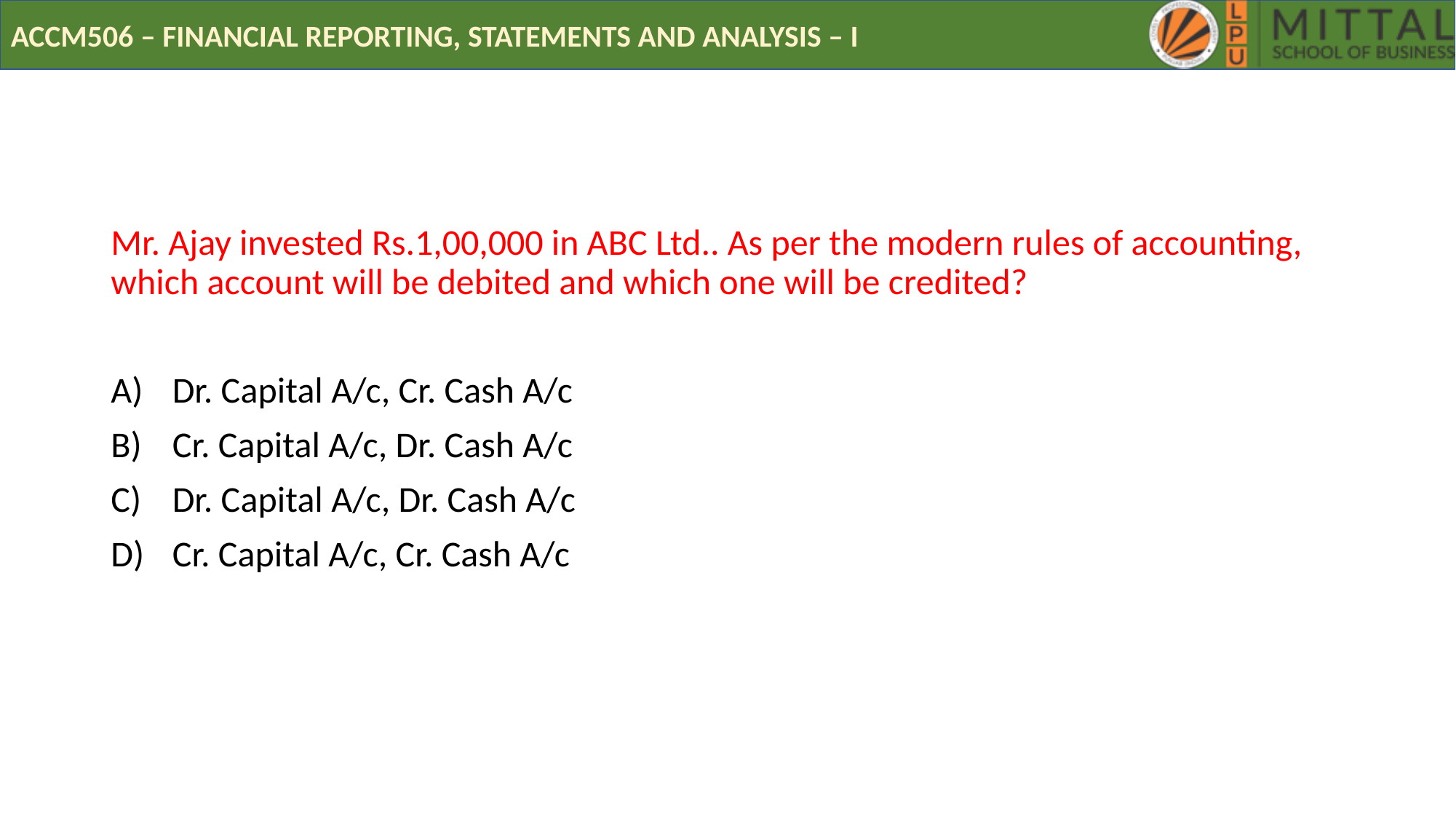

# POLL
Mr. Ajay invested Rs.1,00,000 in ABC Ltd.. As per the modern rules of accounting, which account will be debited and which one will be credited?

Dr. Capital A/c, Cr. Cash A/c
Cr. Capital A/c, Dr. Cash A/c
Dr. Capital A/c, Dr. Cash A/c
Cr. Capital A/c, Cr. Cash A/c